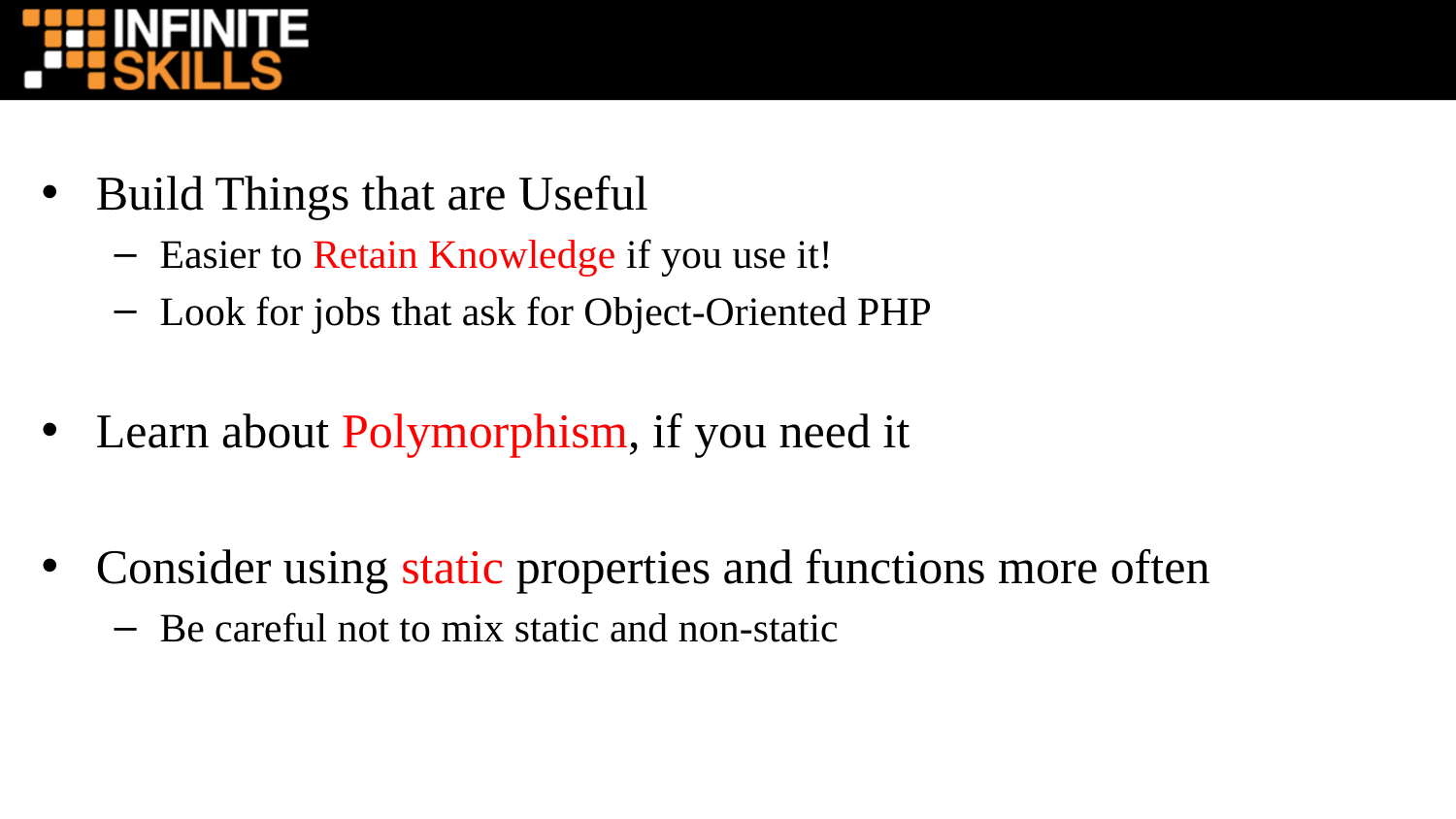

Build Things that are Useful
Easier to Retain Knowledge if you use it!
Look for jobs that ask for Object-Oriented PHP

Learn about Polymorphism, if you need it

Consider using static properties and functions more often
Be careful not to mix static and non-static